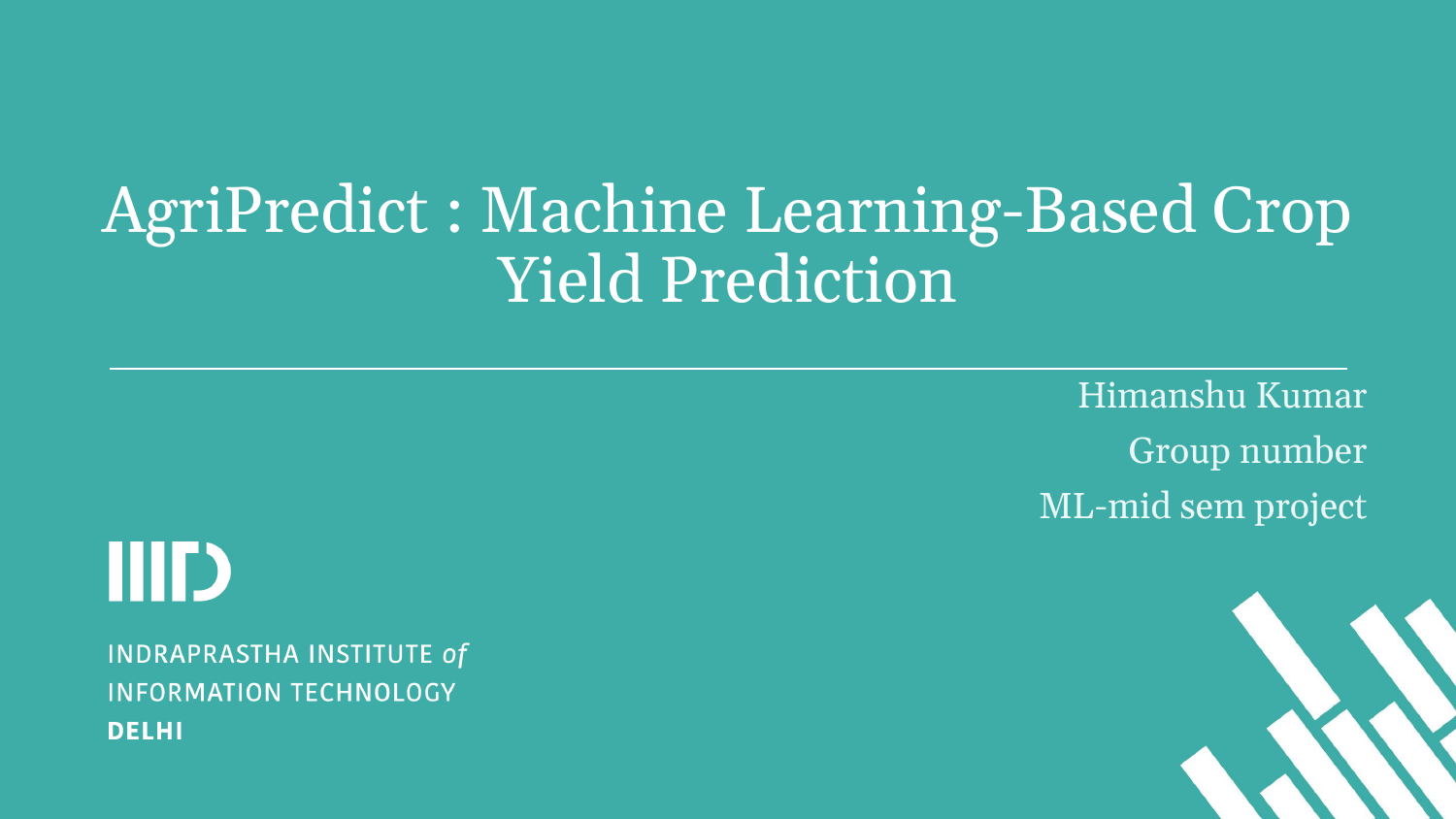

# AgriPredict : Machine Learning-Based Crop Yield Prediction
Himanshu Kumar
Group number
ML-mid sem project